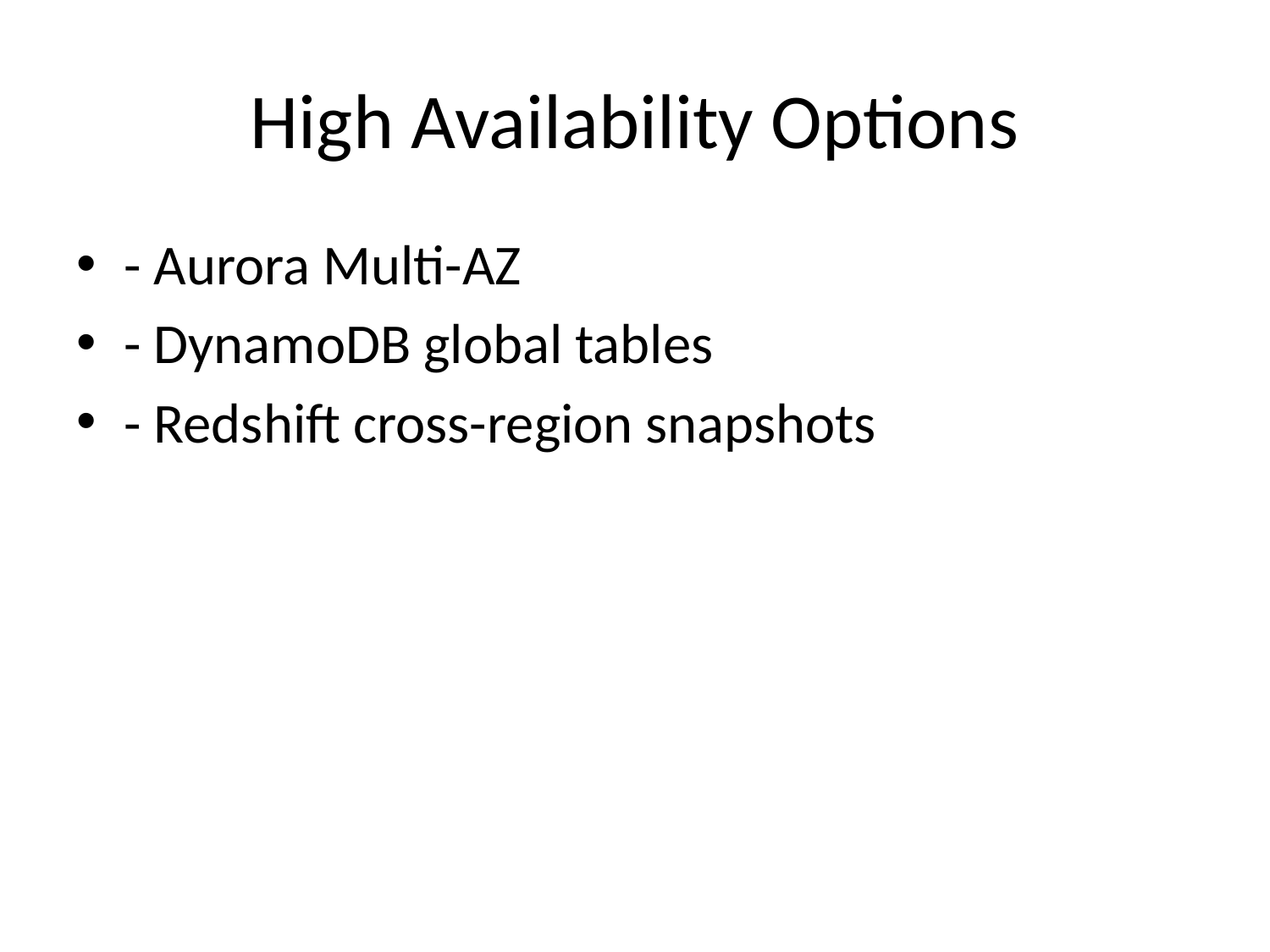

# High Availability Options
- Aurora Multi-AZ
- DynamoDB global tables
- Redshift cross-region snapshots